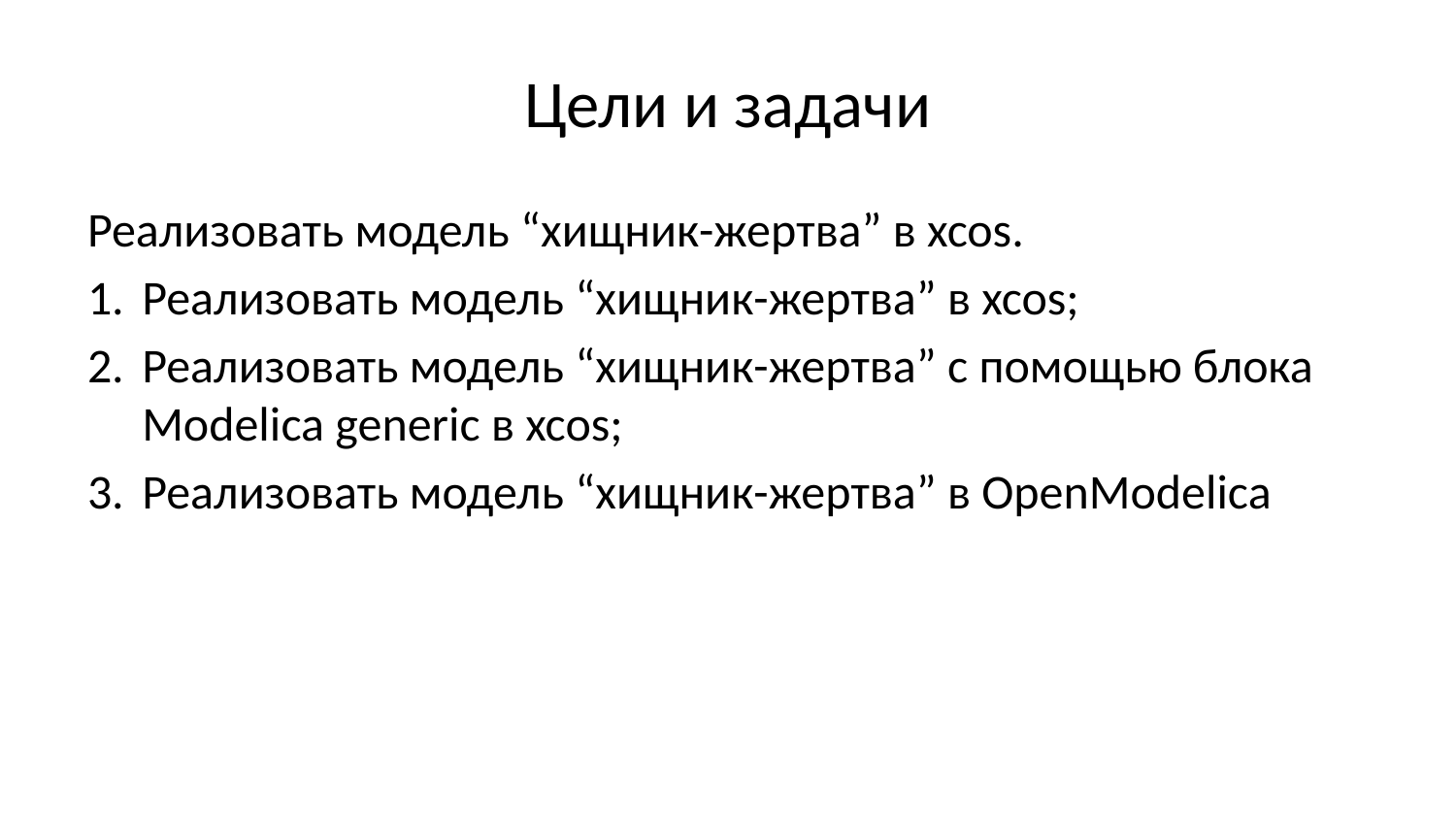

# Цели и задачи
Реализовать модель “хищник-жертва” в xcos.
Реализовать модель “хищник-жертва” в xcos;
Реализовать модель “хищник-жертва” с помощью блока Modelica generic в xcos;
Реализовать модель “хищник-жертва” в OpenModelica